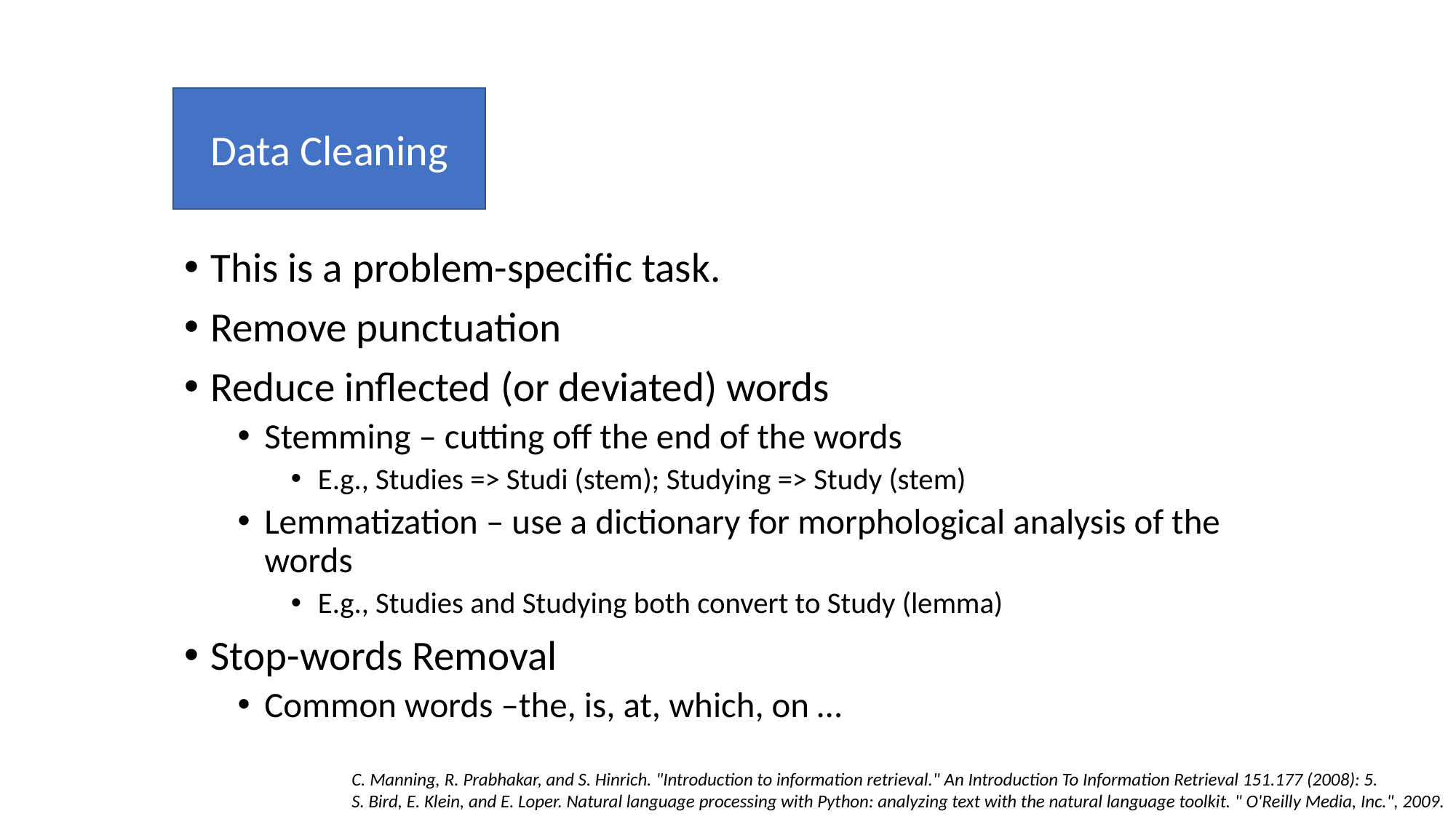

Data Cleaning
This is a problem-specific task.
Remove punctuation
Reduce inflected (or deviated) words
Stemming – cutting off the end of the words
E.g., Studies => Studi (stem); Studying => Study (stem)
Lemmatization – use a dictionary for morphological analysis of the words
E.g., Studies and Studying both convert to Study (lemma)
Stop-words Removal
Common words –the, is, at, which, on …

C. Manning, R. Prabhakar, and S. Hinrich. "Introduction to information retrieval." An Introduction To Information Retrieval 151.177 (2008): 5.
S. Bird, E. Klein, and E. Loper. Natural language processing with Python: analyzing text with the natural language toolkit. " O'Reilly Media, Inc.", 2009.